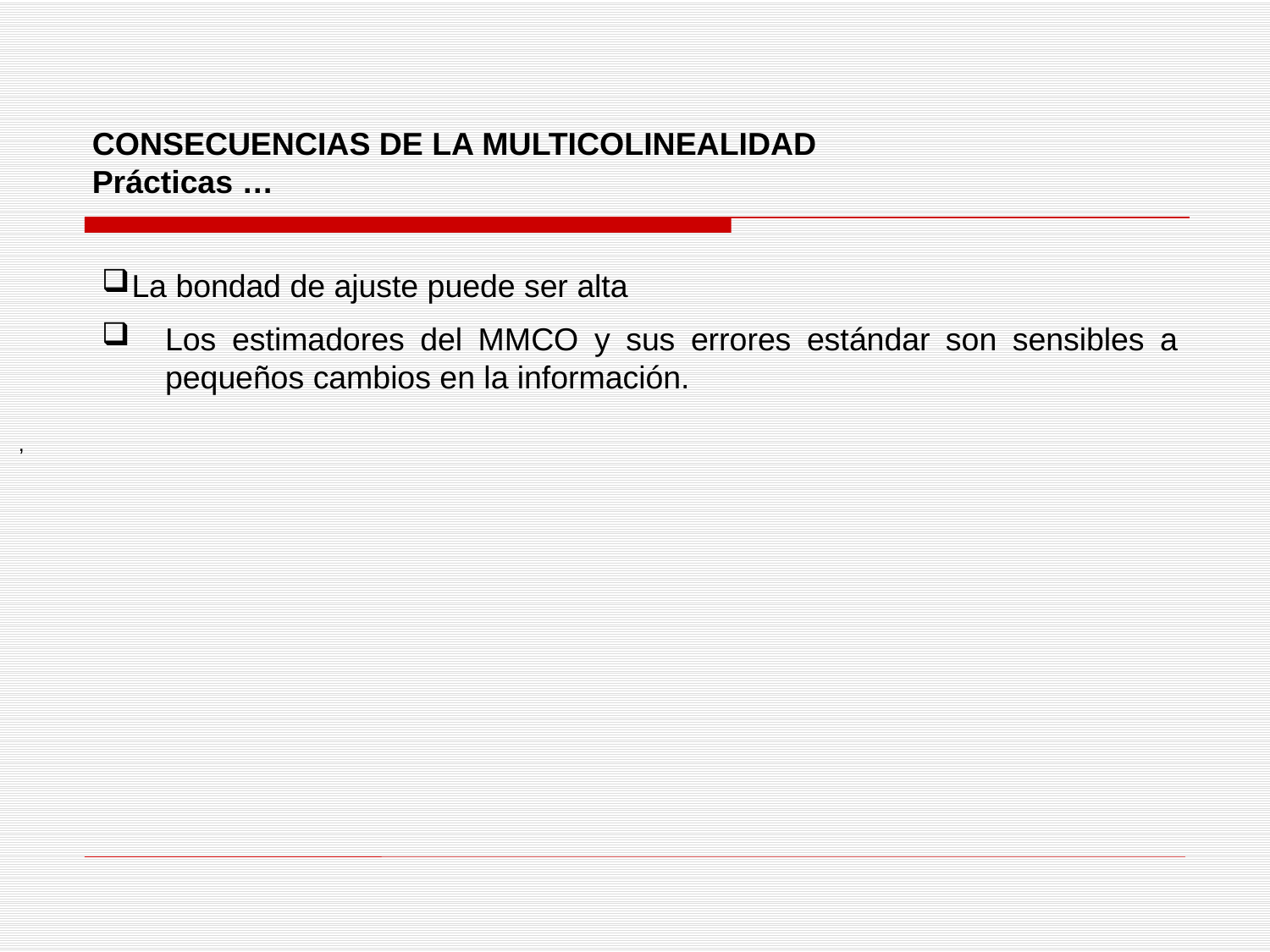

CONSECUENCIAS DE LA MULTICOLINEALIDAD
Prácticas …
La bondad de ajuste puede ser alta
Los estimadores del MMCO y sus errores estándar son sensibles a pequeños cambios en la información.

 ,